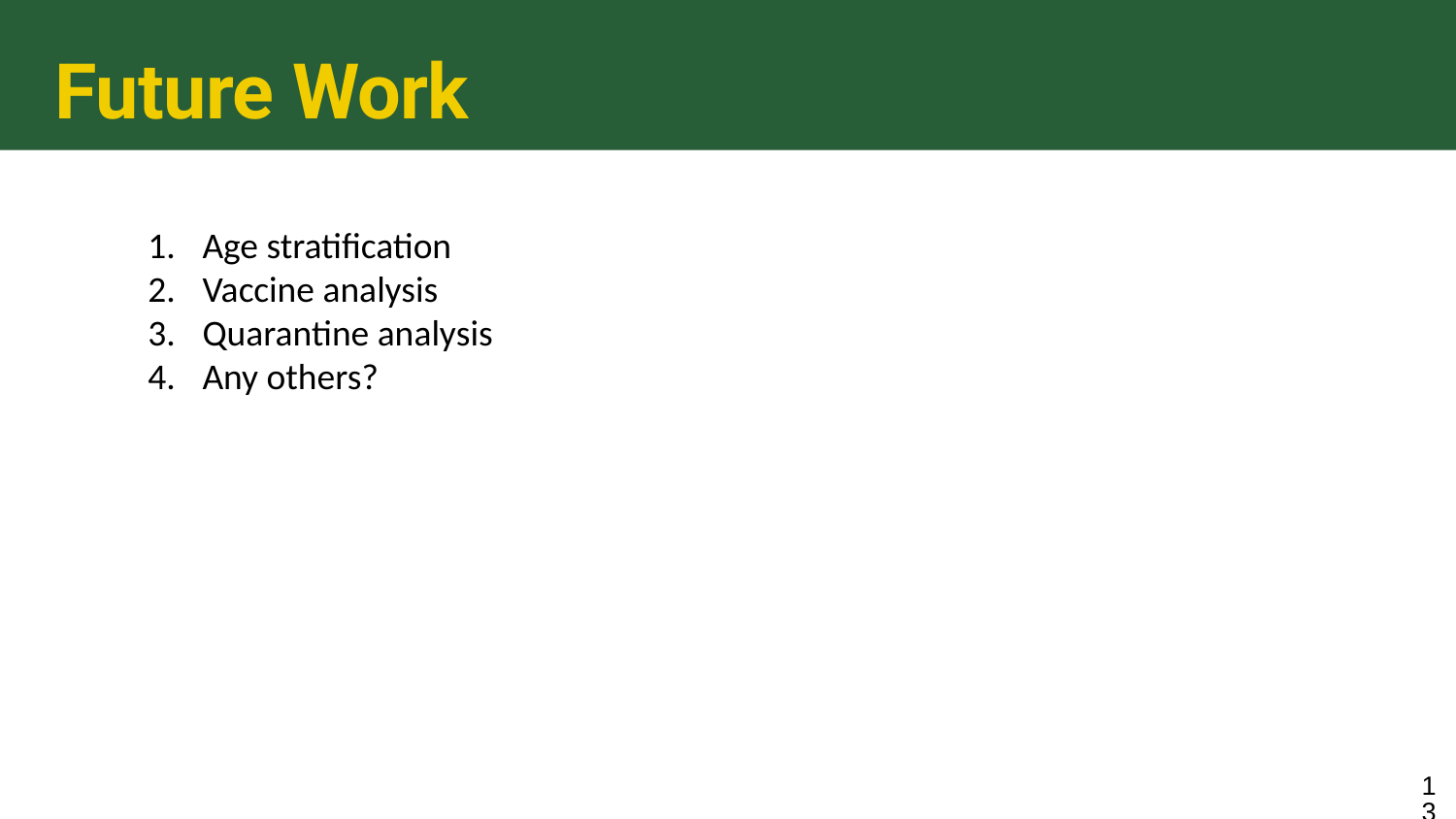

# Future Work
Age stratification
Vaccine analysis
Quarantine analysis
Any others?
13